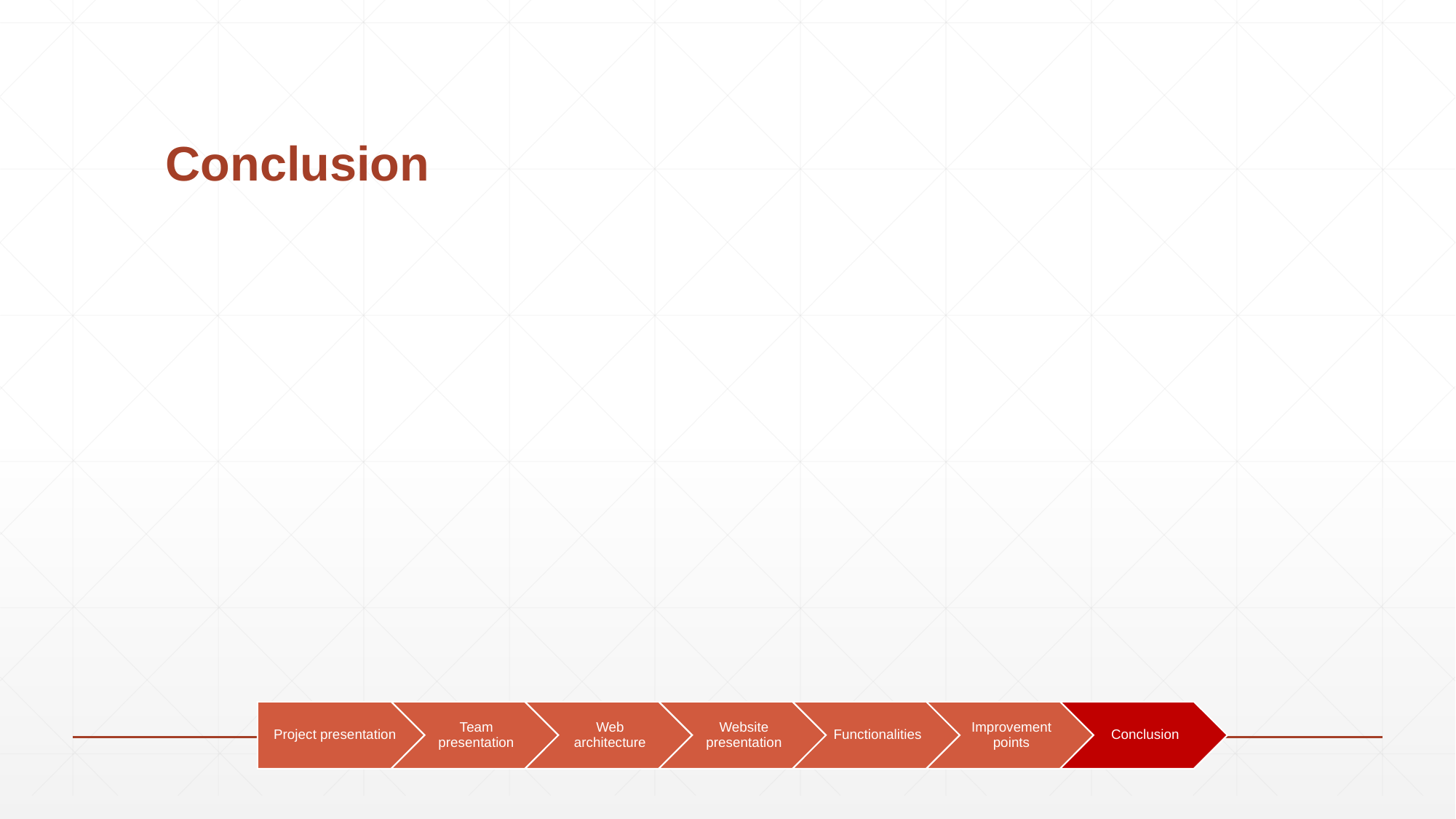

# Conclusion

Project presentation
Team presentation
Web architecture
Website presentation
Functionalities
Improvement points
Conclusion